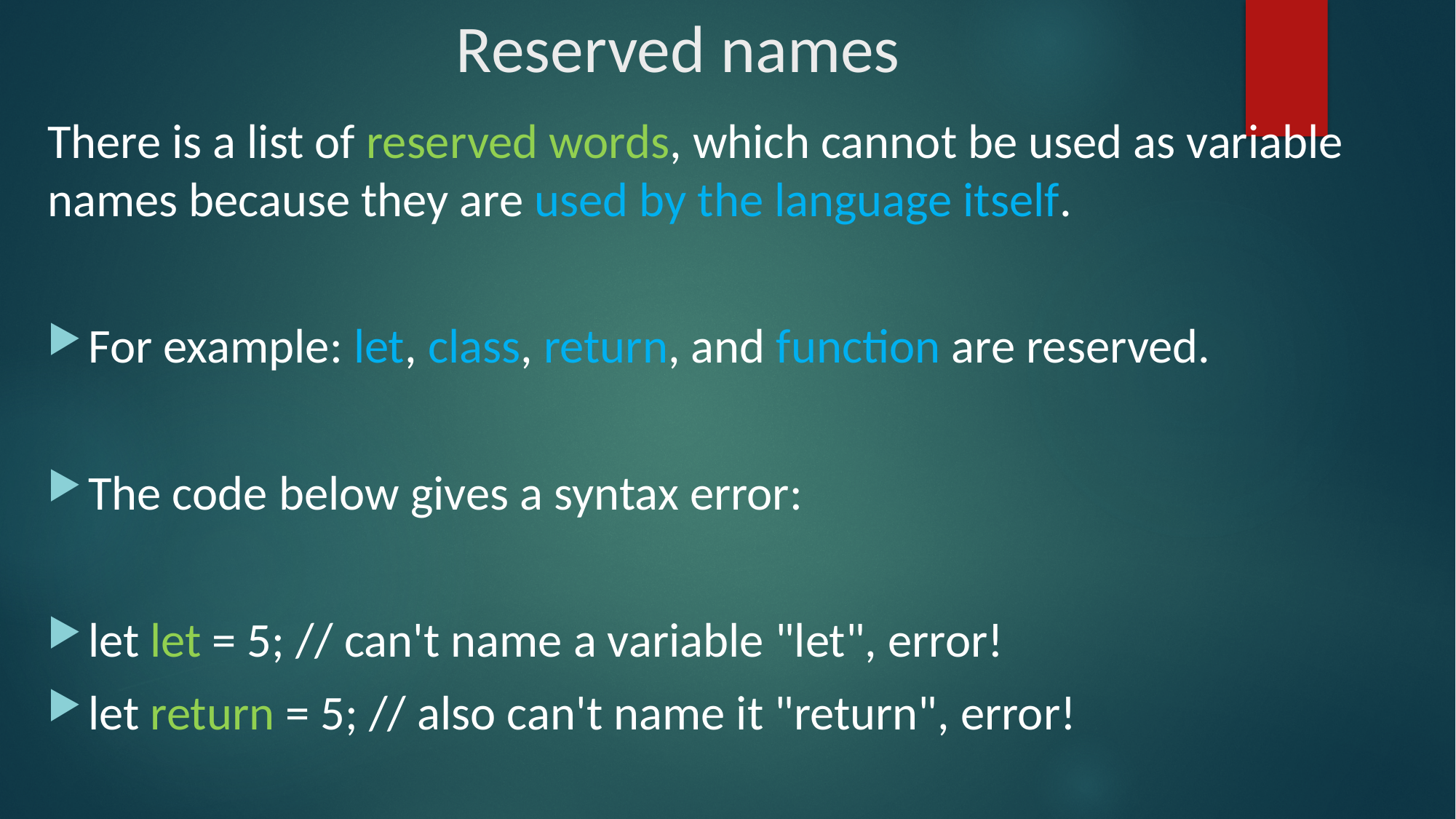

# Reserved names
There is a list of reserved words, which cannot be used as variable names because they are used by the language itself.

For example: let, class, return, and function are reserved.

The code below gives a syntax error:

let let = 5; // can't name a variable "let", error!
let return = 5; // also can't name it "return", error!